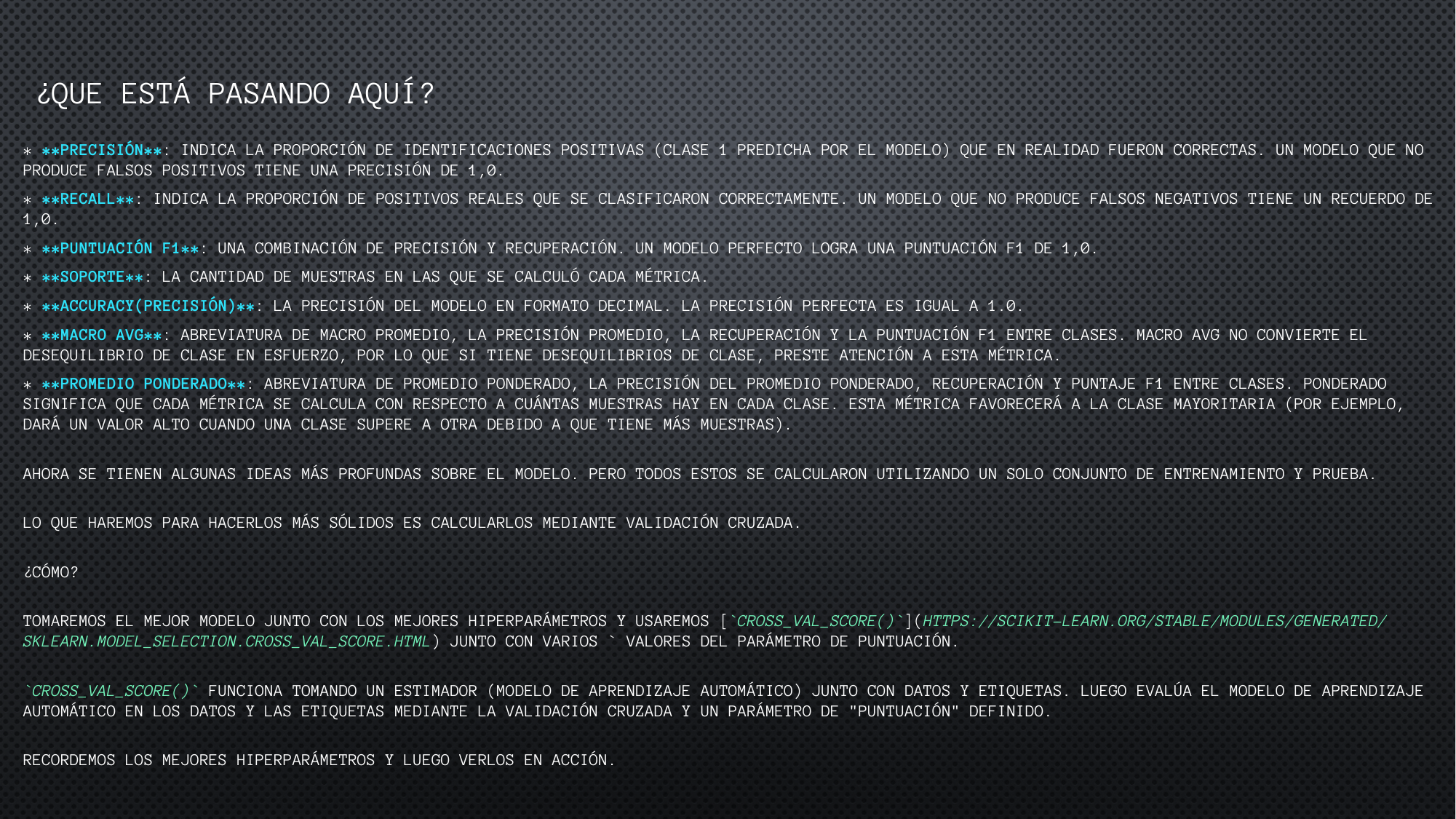

# ¿Que está pasando aquí?
* **Precisión**: indica la proporción de identificaciones positivas (clase 1 predicha por el modelo) que en realidad fueron correctas. Un modelo que no produce falsos positivos tiene una precisión de 1,0.
* **Recall**: indica la proporción de positivos reales que se clasificaron correctamente. Un modelo que no produce falsos negativos tiene un recuerdo de 1,0.
* **Puntuación F1**: una combinación de precisión y recuperación. Un modelo perfecto logra una puntuación F1 de 1,0.
* **Soporte**: la cantidad de muestras en las que se calculó cada métrica.
* **Accuracy(Precisión)**: la precisión del modelo en formato decimal. La precisión perfecta es igual a 1.0.
* **Macro avg**: abreviatura de macro promedio, la precisión promedio, la recuperación y la puntuación F1 entre clases. Macro avg no convierte el desequilibrio de clase en esfuerzo, por lo que si tiene desequilibrios de clase, preste atención a esta métrica.
* **Promedio ponderado**: abreviatura de promedio ponderado, la precisión del promedio ponderado, recuperación y puntaje F1 entre clases. Ponderado significa que cada métrica se calcula con respecto a cuántas muestras hay en cada clase. Esta métrica favorecerá a la clase mayoritaria (por ejemplo, dará un valor alto cuando una clase supere a otra debido a que tiene más muestras).
Ahora se tienen algunas ideas más profundas sobre el modelo. Pero todos estos se calcularon utilizando un solo conjunto de entrenamiento y prueba.
Lo que haremos para hacerlos más sólidos es calcularlos mediante validación cruzada.
¿Cómo?
Tomaremos el mejor modelo junto con los mejores hiperparámetros y usaremos [`cross_val_score()`](https://scikit-learn.org/stable/modules/generated/sklearn.model_selection.cross_val_score.html) junto con varios ` valores del parámetro de puntuación.
`cross_val_score()` funciona tomando un estimador (modelo de aprendizaje automático) junto con datos y etiquetas. Luego evalúa el modelo de aprendizaje automático en los datos y las etiquetas mediante la validación cruzada y un parámetro de "puntuación" definido.
Recordemos los mejores hiperparámetros y luego verlos en acción.